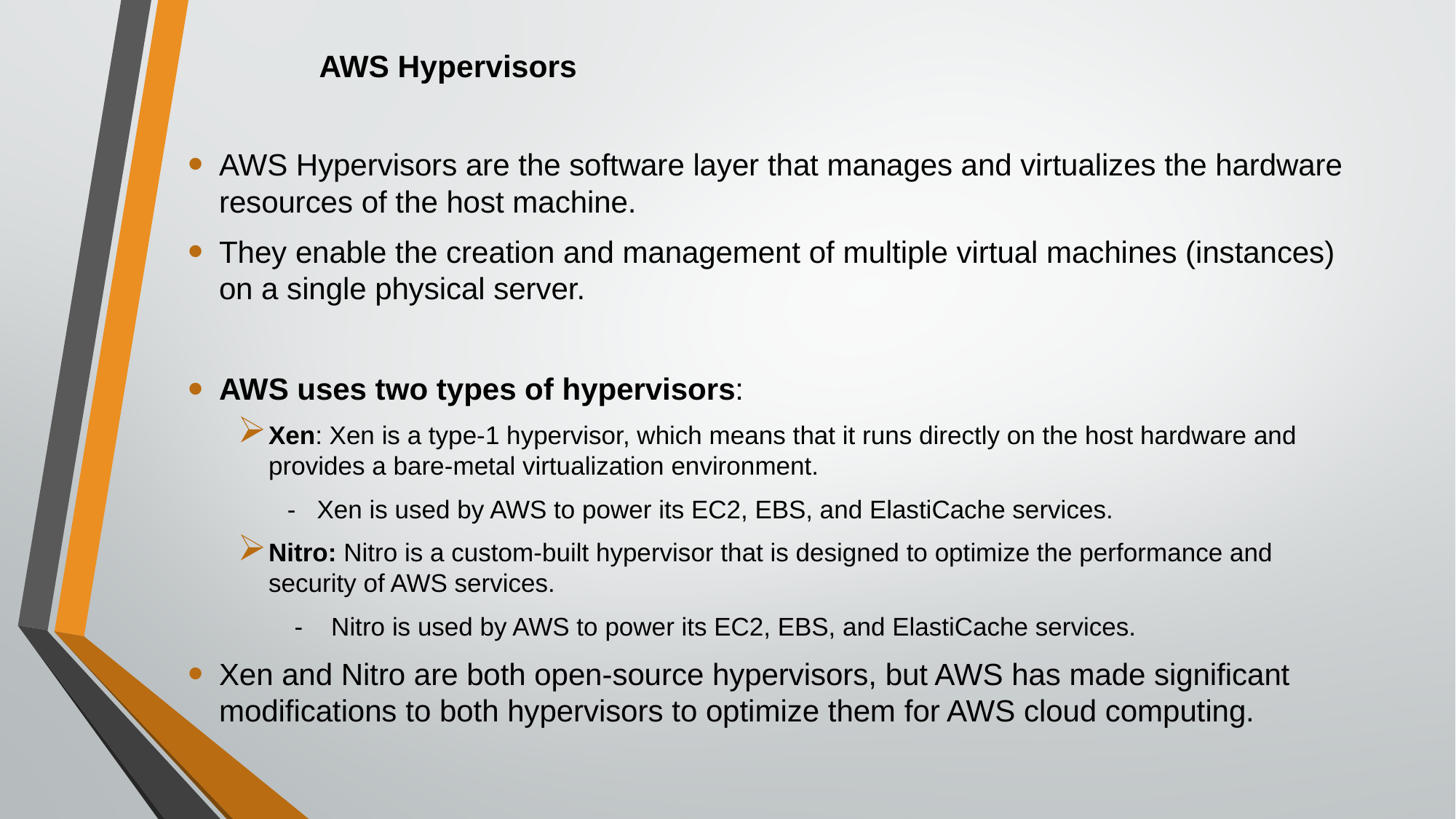

# AWS Hypervisors
AWS Hypervisors are the software layer that manages and virtualizes the hardware resources of the host machine.
They enable the creation and management of multiple virtual machines (instances) on a single physical server.

AWS uses two types of hypervisors:
Xen: Xen is a type-1 hypervisor, which means that it runs directly on the host hardware and provides a bare-metal virtualization environment.
       -   Xen is used by AWS to power its EC2, EBS, and ElastiCache services.
Nitro: Nitro is a custom-built hypervisor that is designed to optimize the performance and security of AWS services.
        -    Nitro is used by AWS to power its EC2, EBS, and ElastiCache services.
Xen and Nitro are both open-source hypervisors, but AWS has made significant modifications to both hypervisors to optimize them for AWS cloud computing.